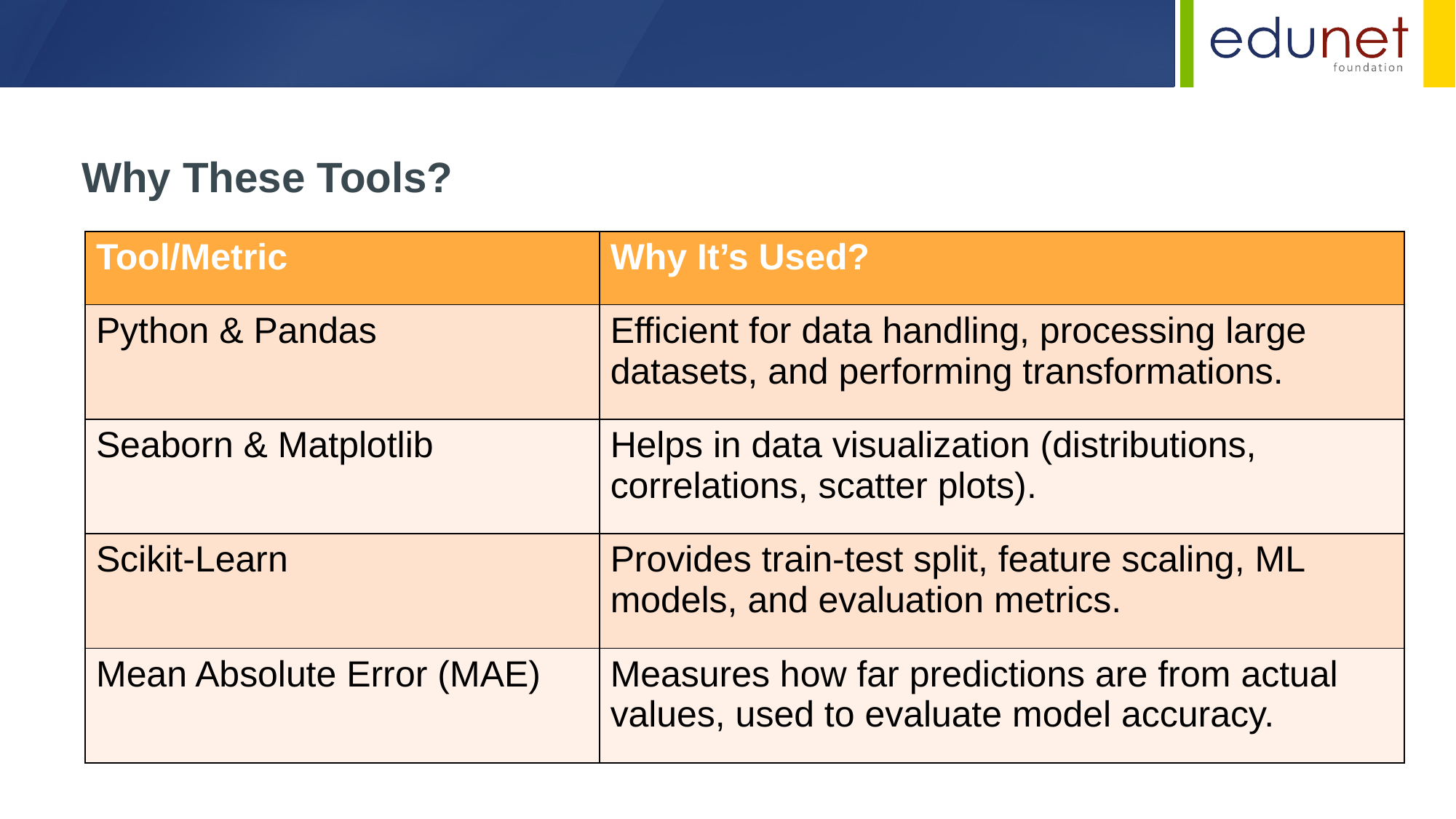

Why These Tools?

| Tool/Metric | Why It’s Used? |
| --- | --- |
| Python & Pandas | Efficient for data handling, processing large datasets, and performing transformations. |
| Seaborn & Matplotlib | Helps in data visualization (distributions, correlations, scatter plots). |
| Scikit-Learn | Provides train-test split, feature scaling, ML models, and evaluation metrics. |
| Mean Absolute Error (MAE) | Measures how far predictions are from actual values, used to evaluate model accuracy. |